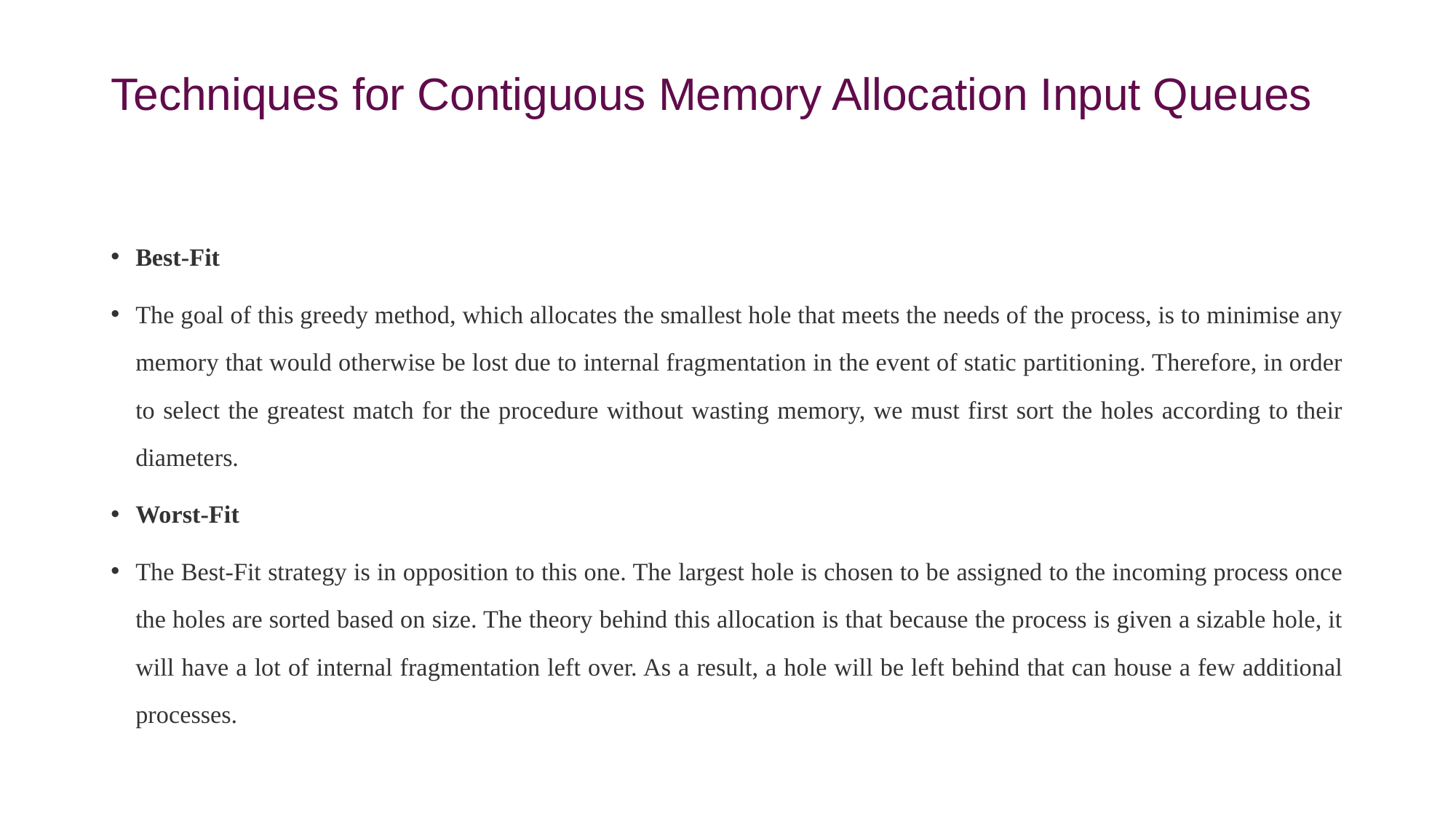

# Techniques for Contiguous Memory Allocation Input Queues
Best-Fit
The goal of this greedy method, which allocates the smallest hole that meets the needs of the process, is to minimise any memory that would otherwise be lost due to internal fragmentation in the event of static partitioning. Therefore, in order to select the greatest match for the procedure without wasting memory, we must first sort the holes according to their diameters.
Worst-Fit
The Best-Fit strategy is in opposition to this one. The largest hole is chosen to be assigned to the incoming process once the holes are sorted based on size. The theory behind this allocation is that because the process is given a sizable hole, it will have a lot of internal fragmentation left over. As a result, a hole will be left behind that can house a few additional processes.